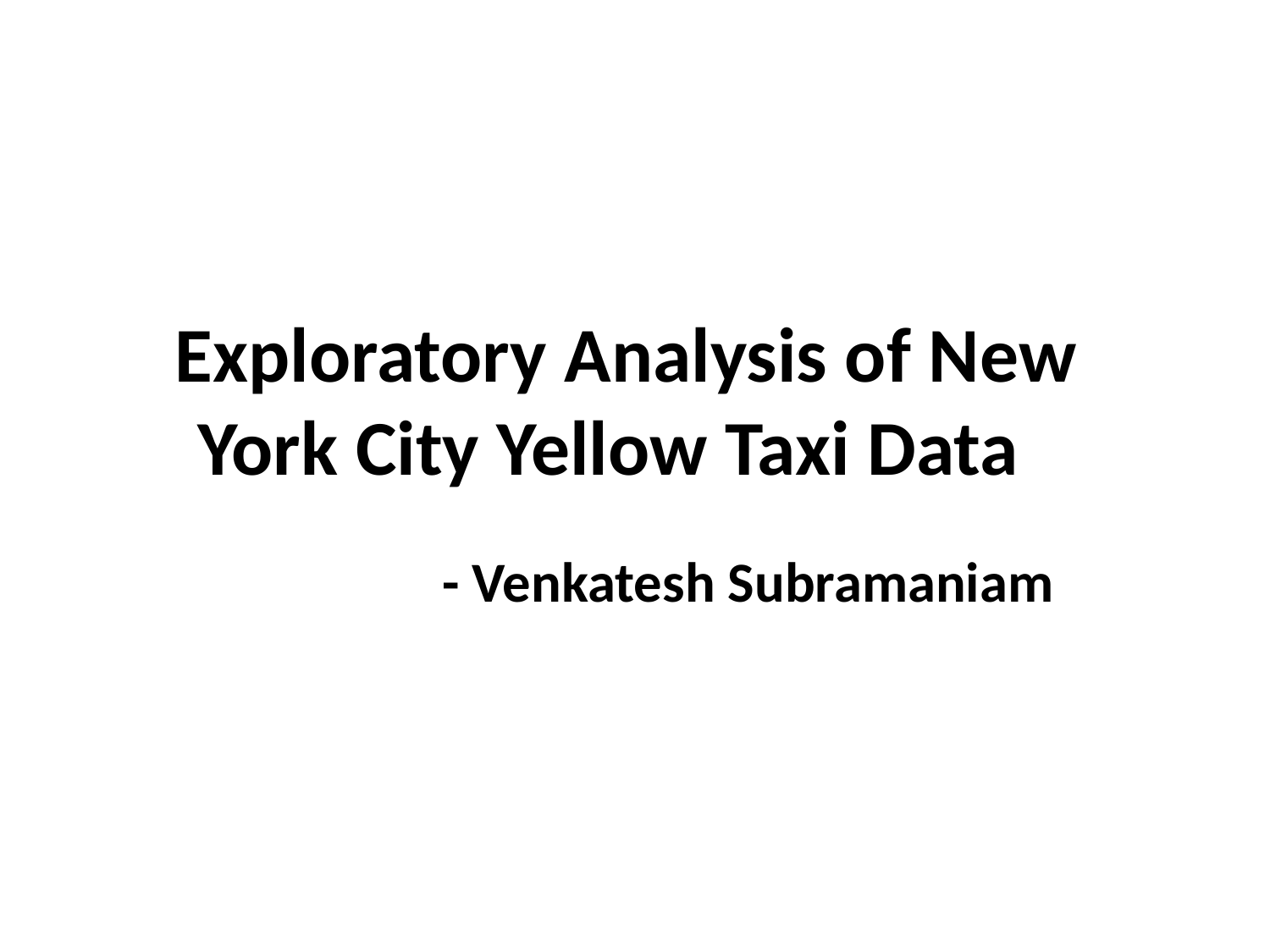

# Exploratory Analysis of New  York City Yellow Taxi Data
- Venkatesh Subramaniam